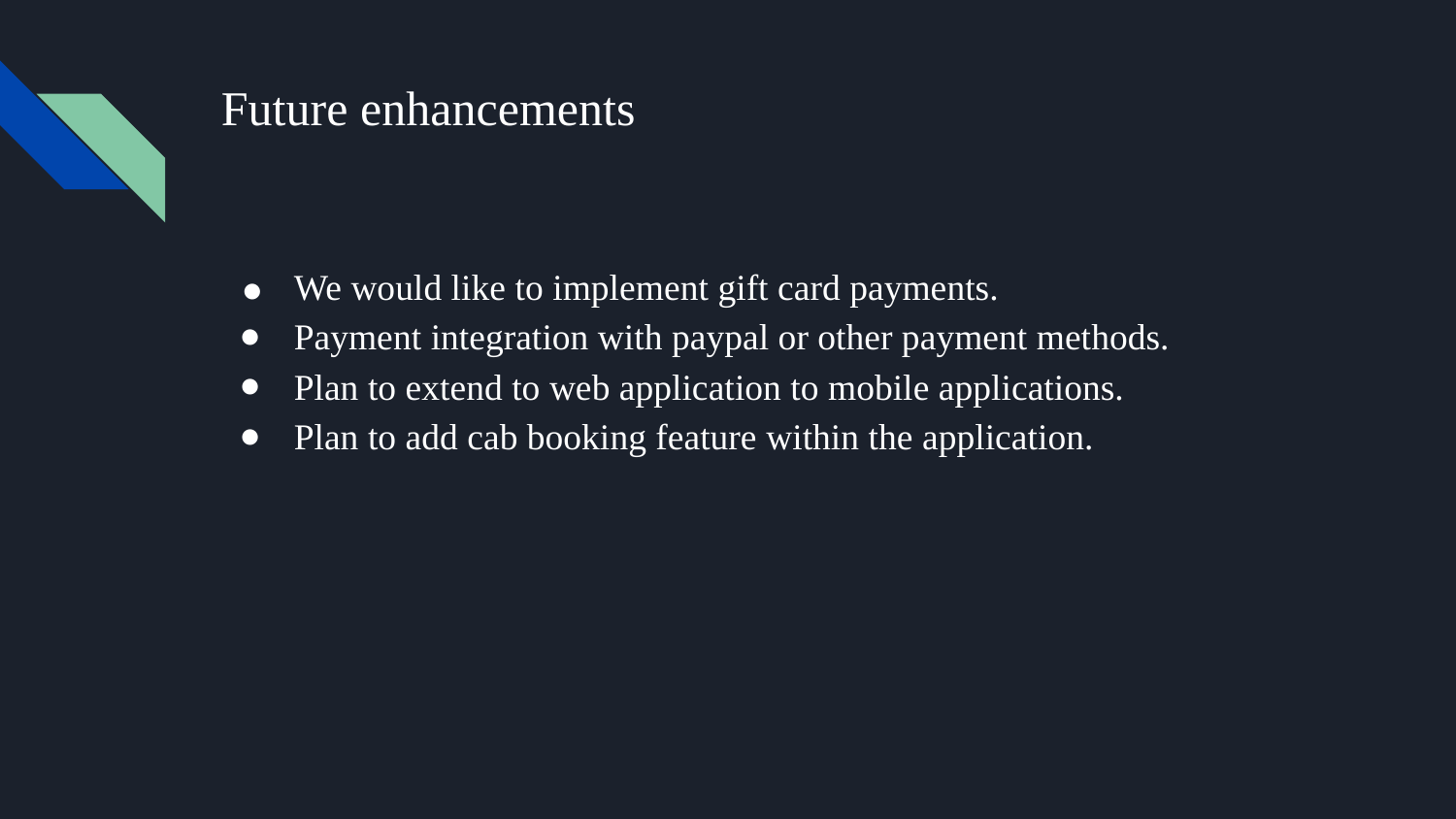

# Future enhancements
We would like to implement gift card payments.
Payment integration with paypal or other payment methods.
Plan to extend to web application to mobile applications.
Plan to add cab booking feature within the application.